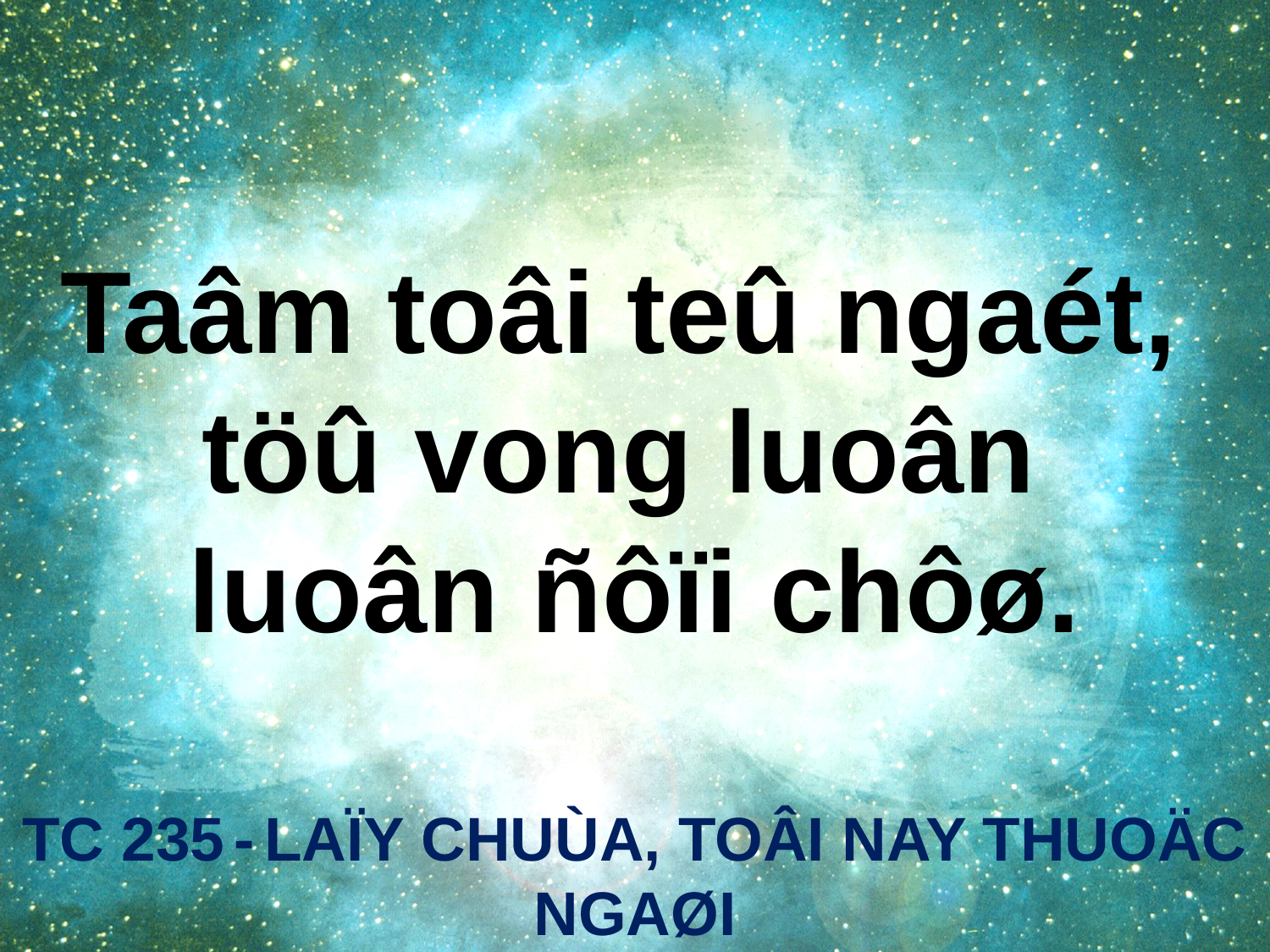

Taâm toâi teû ngaét,
töû vong luoân
luoân ñôïi chôø.
TC 235 - LAÏY CHUÙA, TOÂI NAY THUOÄC NGAØI